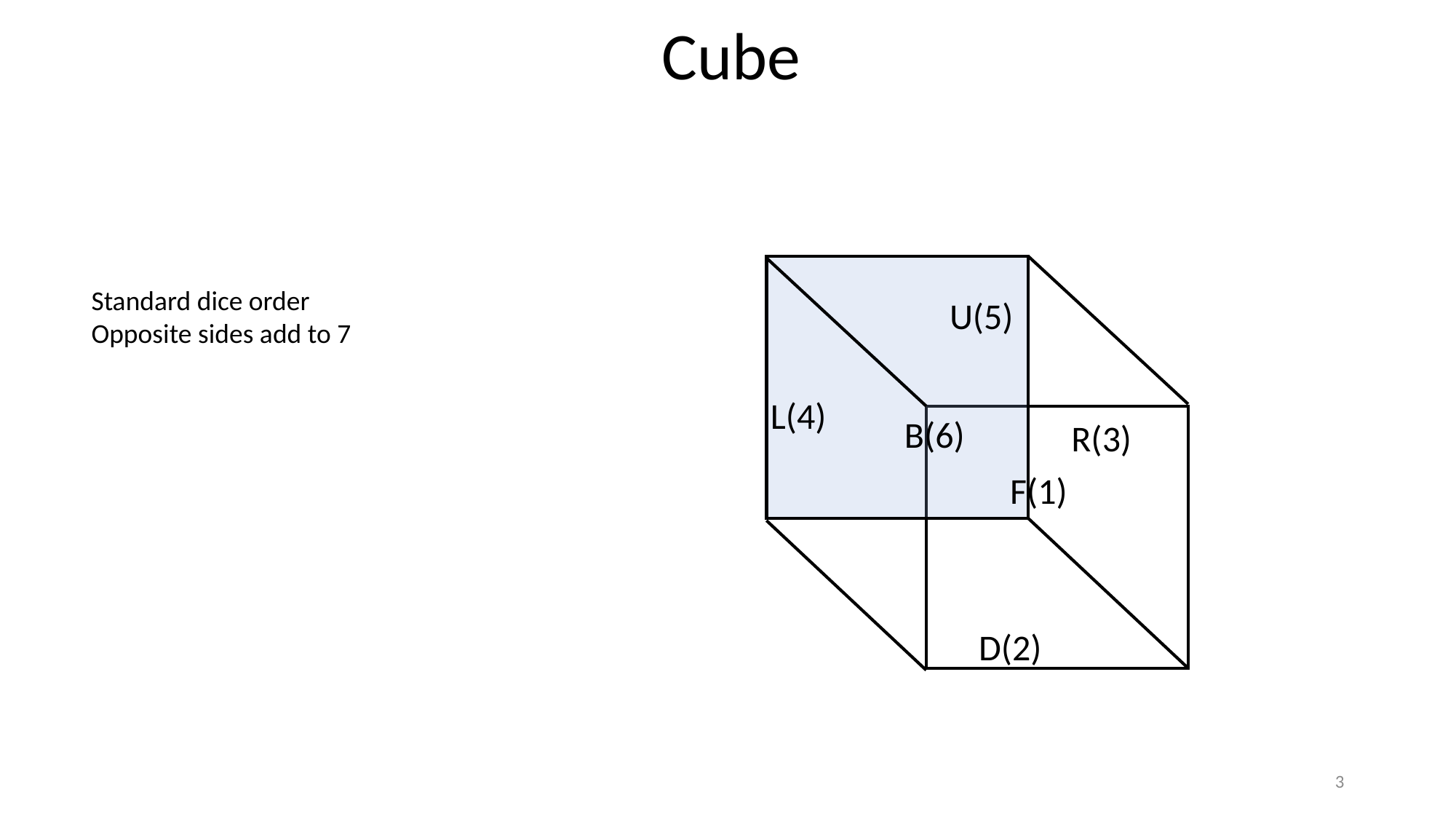

# Cube

Standard dice order
Opposite sides add to 7
U(5)
L(4)
B(6)

R(3)
F(1)
D(2)
3